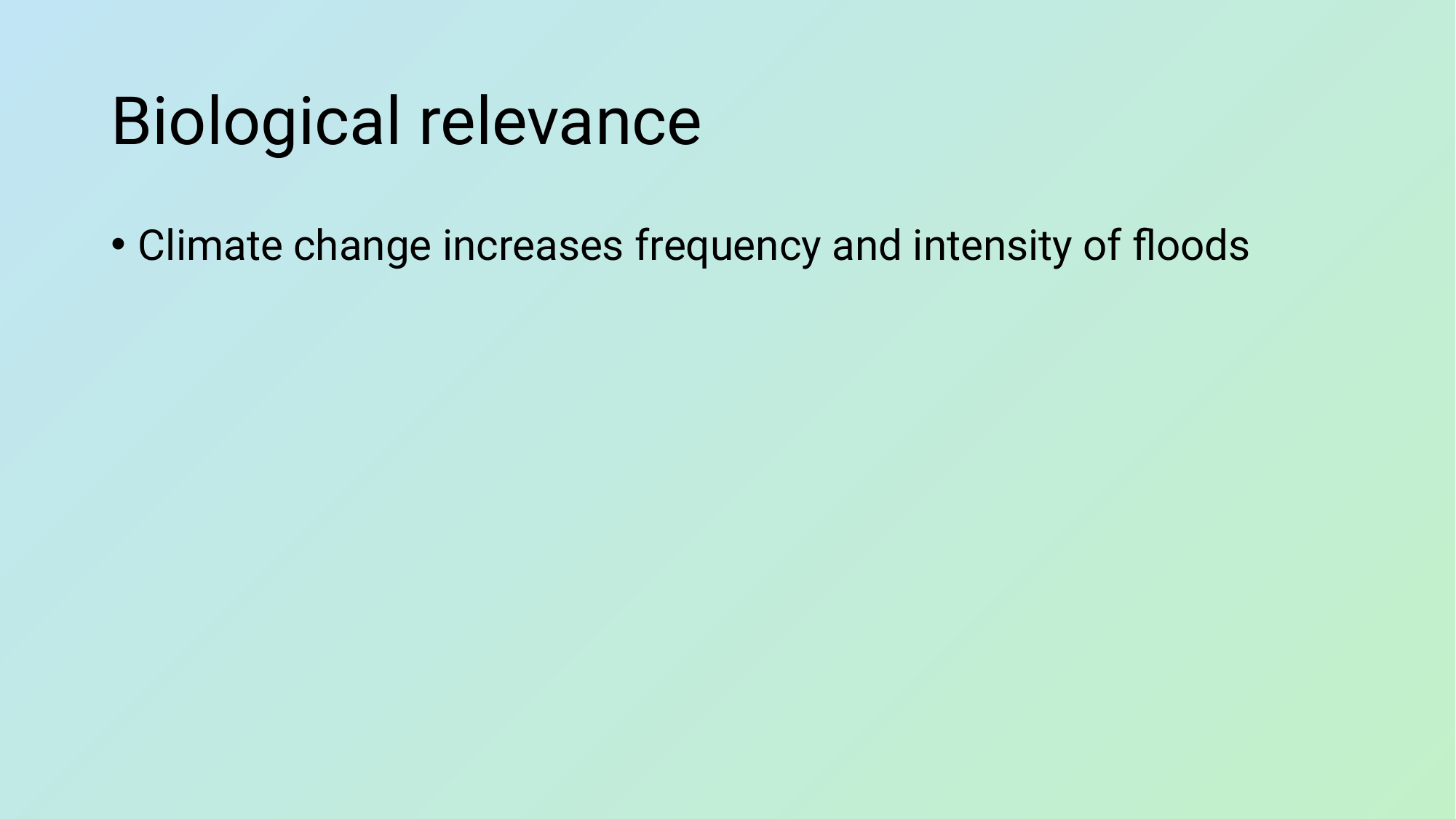

# Biological relevance
Climate change increases frequency and intensity of floods